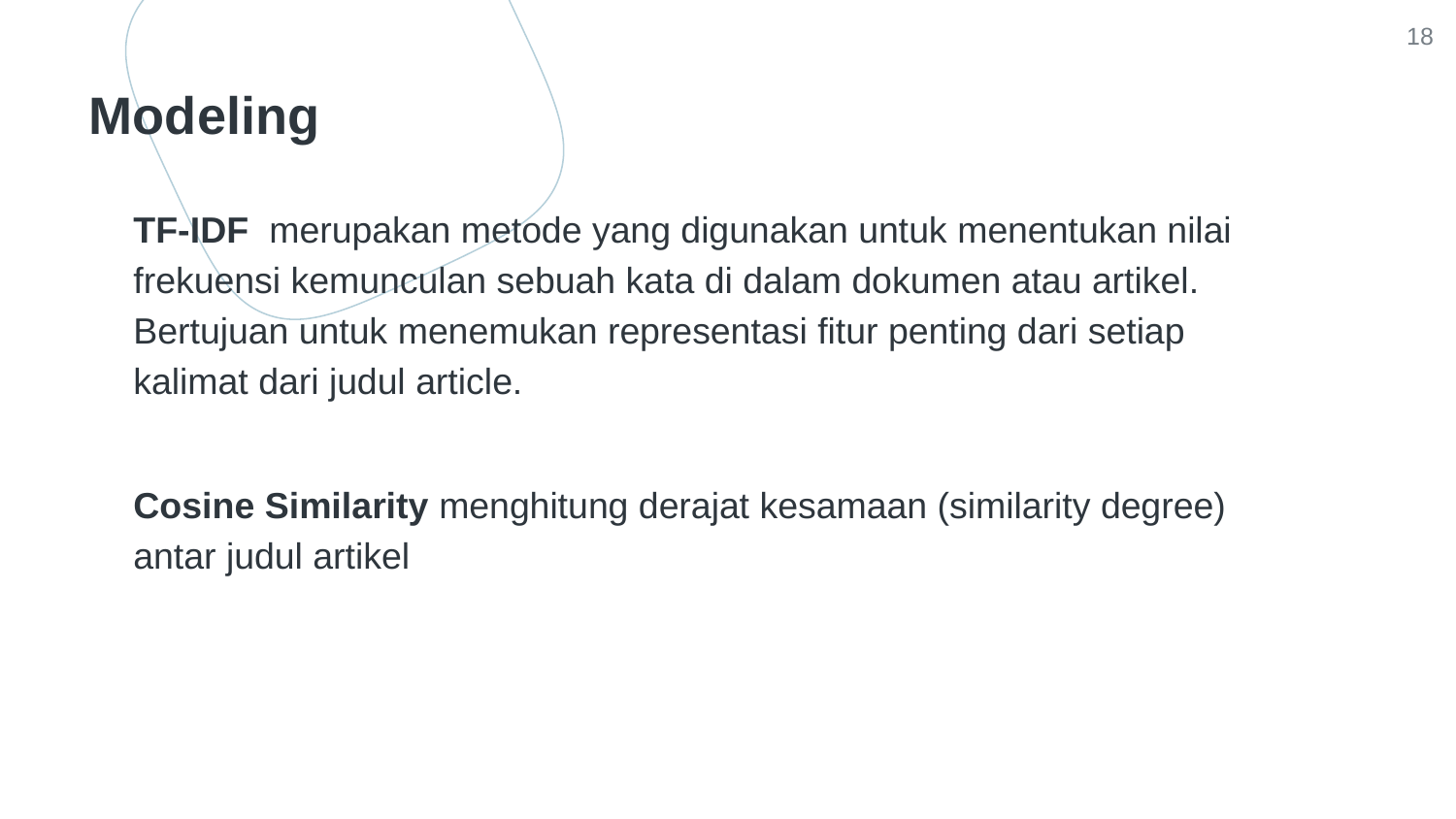

18
# Modeling
TF-IDF  merupakan metode yang digunakan untuk menentukan nilai frekuensi kemunculan sebuah kata di dalam dokumen atau artikel. Bertujuan untuk menemukan representasi fitur penting dari setiap kalimat dari judul article.

Cosine Similarity menghitung derajat kesamaan (similarity degree) antar judul artikel